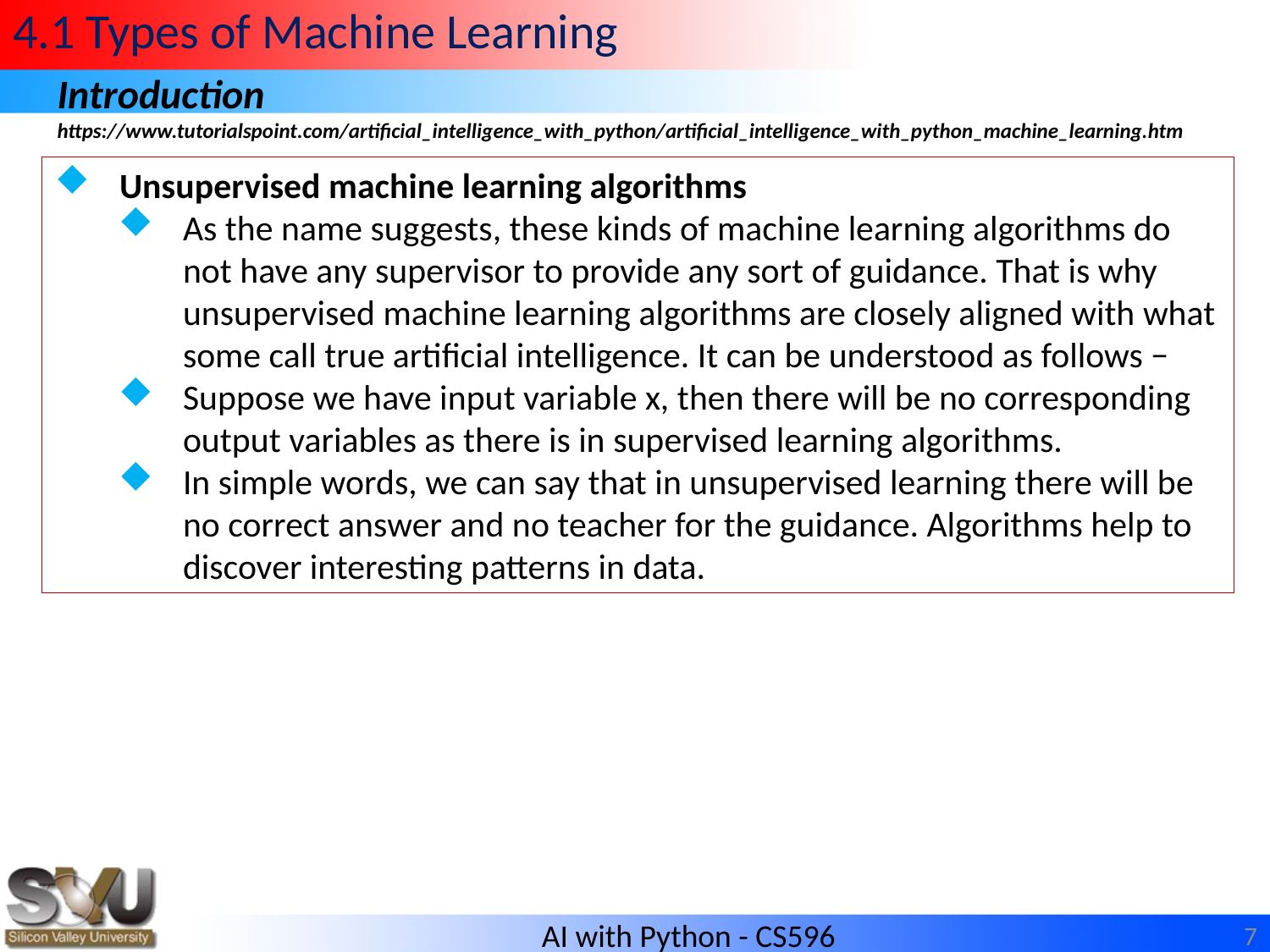

# 4.1 Types of Machine Learning
Introduction
https://www.tutorialspoint.com/artificial_intelligence_with_python/artificial_intelligence_with_python_machine_learning.htm
Unsupervised machine learning algorithms
As the name suggests, these kinds of machine learning algorithms do not have any supervisor to provide any sort of guidance. That is why unsupervised machine learning algorithms are closely aligned with what some call true artificial intelligence. It can be understood as follows −
Suppose we have input variable x, then there will be no corresponding output variables as there is in supervised learning algorithms.
In simple words, we can say that in unsupervised learning there will be no correct answer and no teacher for the guidance. Algorithms help to discover interesting patterns in data.
7
AI with Python - CS596